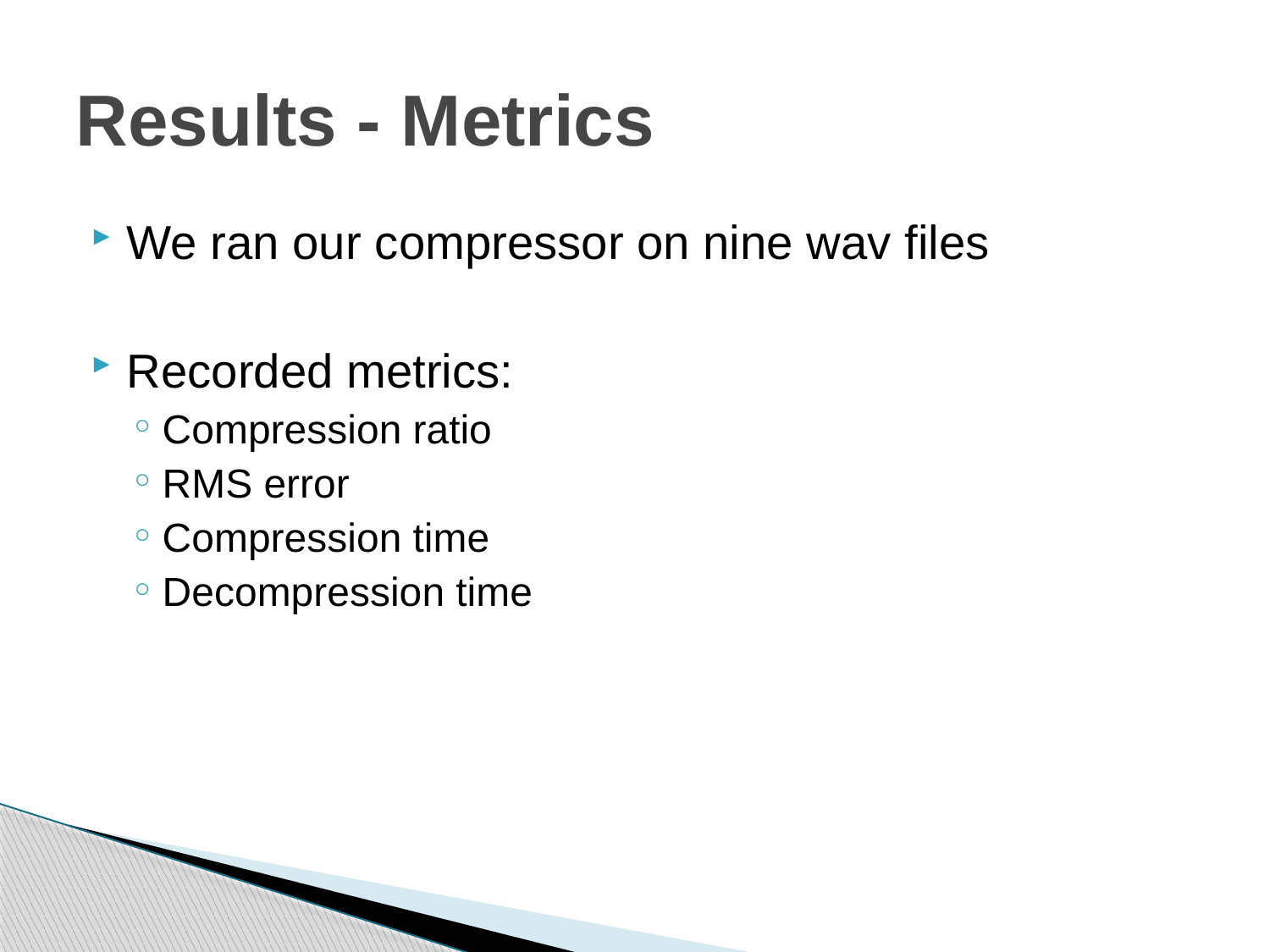

# Results - Metrics
We ran our compressor on nine wav files

Recorded metrics:
Compression ratio
RMS error
Compression time
Decompression time